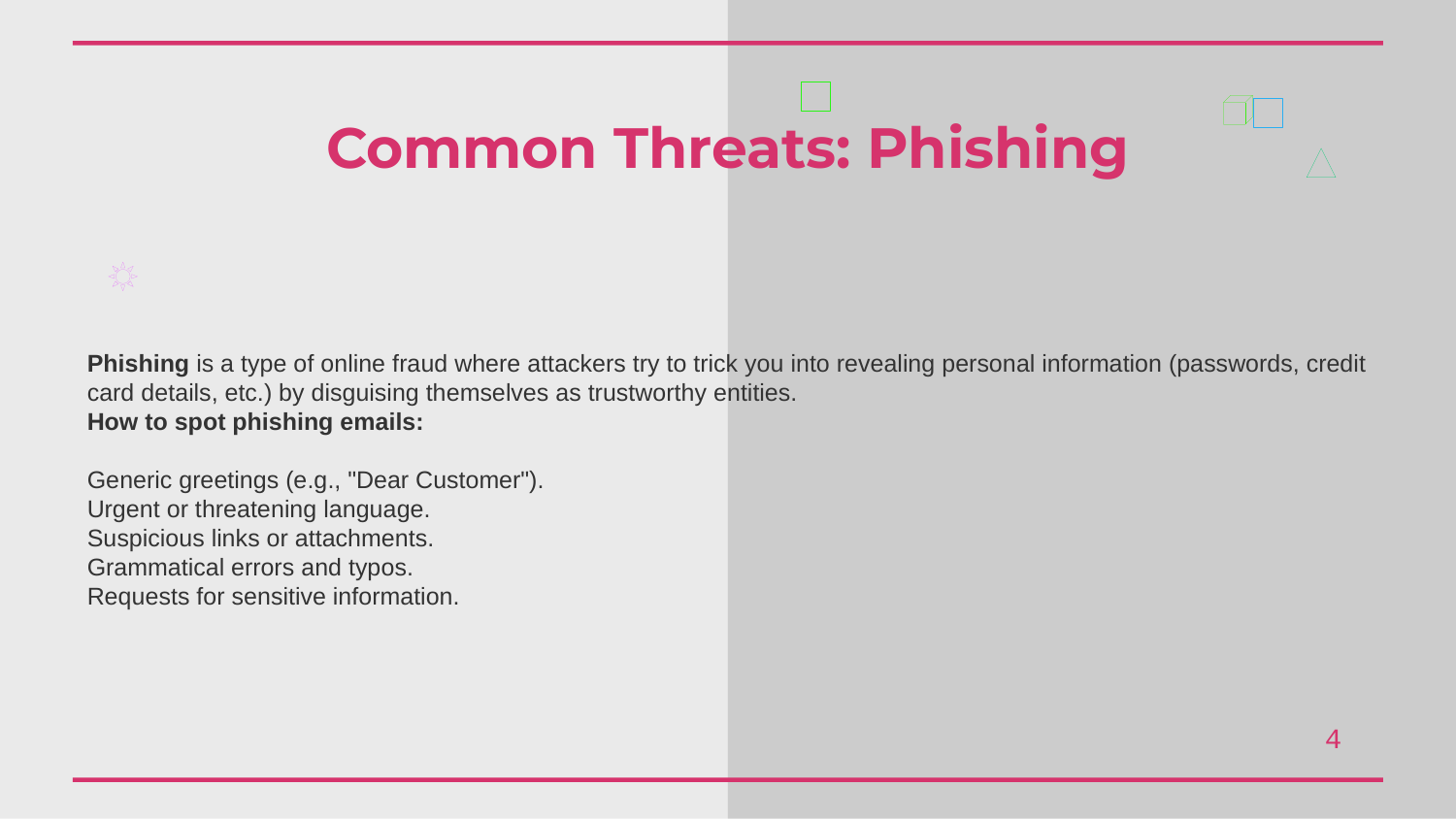

Common Threats: Phishing

Phishing is a type of online fraud where attackers try to trick you into revealing personal information (passwords, credit card details, etc.) by disguising themselves as trustworthy entities.
How to spot phishing emails:

Generic greetings (e.g., "Dear Customer").
Urgent or threatening language.
Suspicious links or attachments.
Grammatical errors and typos.
Requests for sensitive information.

4